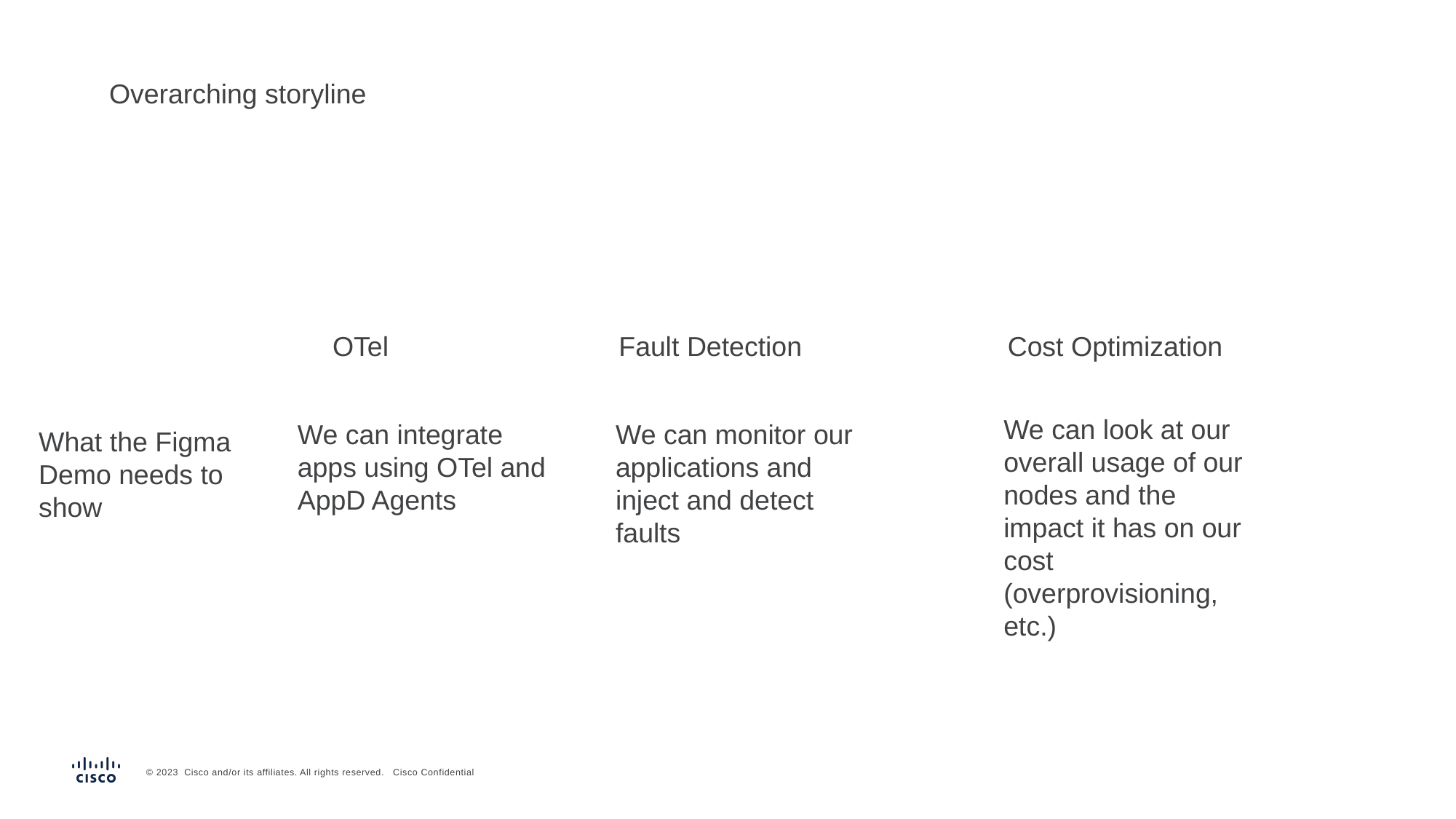

Overarching storyline
Fault Detection
OTel
Cost Optimization
We can look at our overall usage of our nodes and the impact it has on our cost (overprovisioning, etc.)
We can integrate apps using OTel and AppD Agents
We can monitor our applications and inject and detect faults
What the Figma Demo needs to show